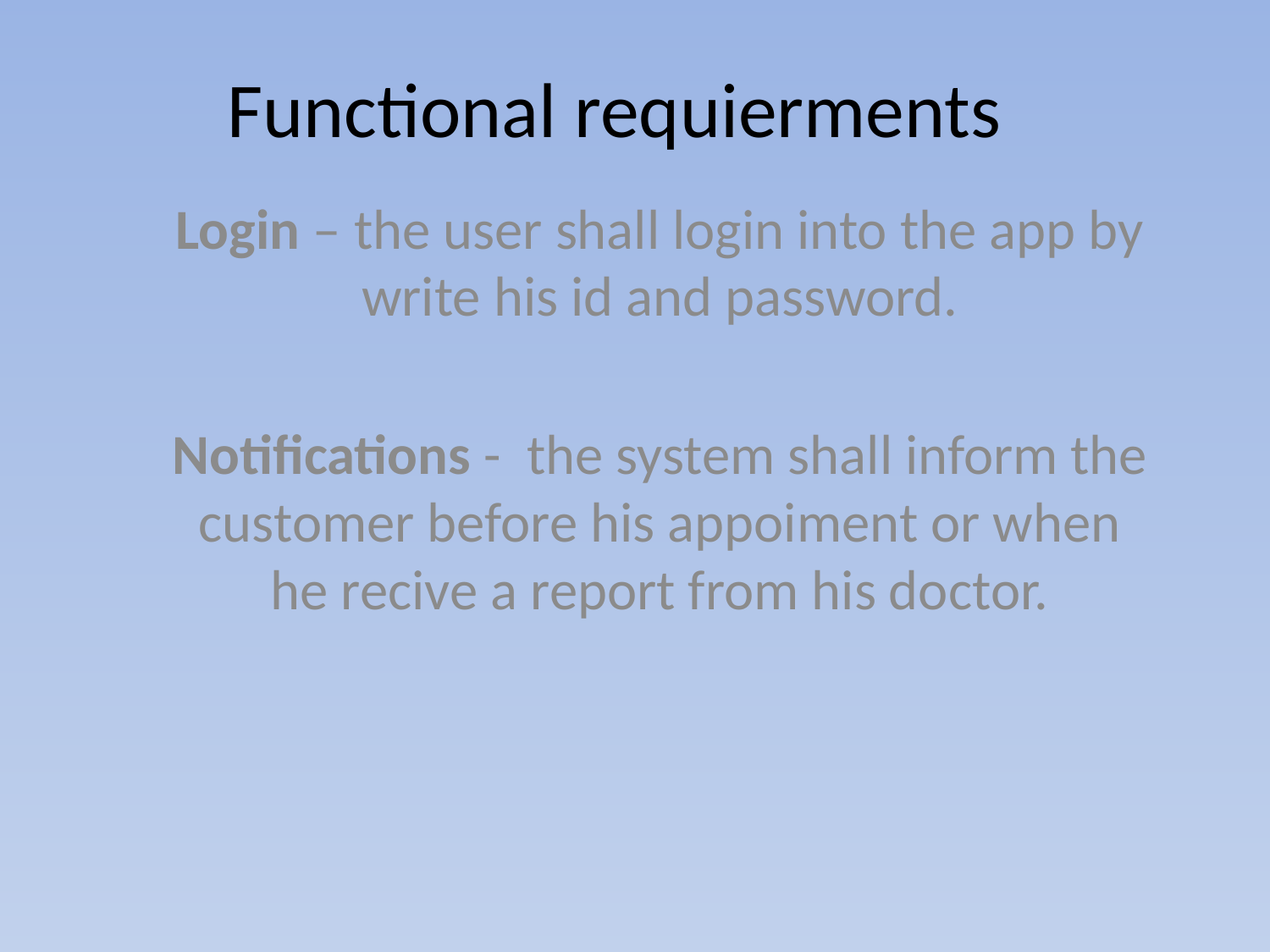

# Functional requierments
Login – the user shall login into the app by write his id and password.

Notifications -  the system shall inform the customer before his appoiment or when he recive a report from his doctor.